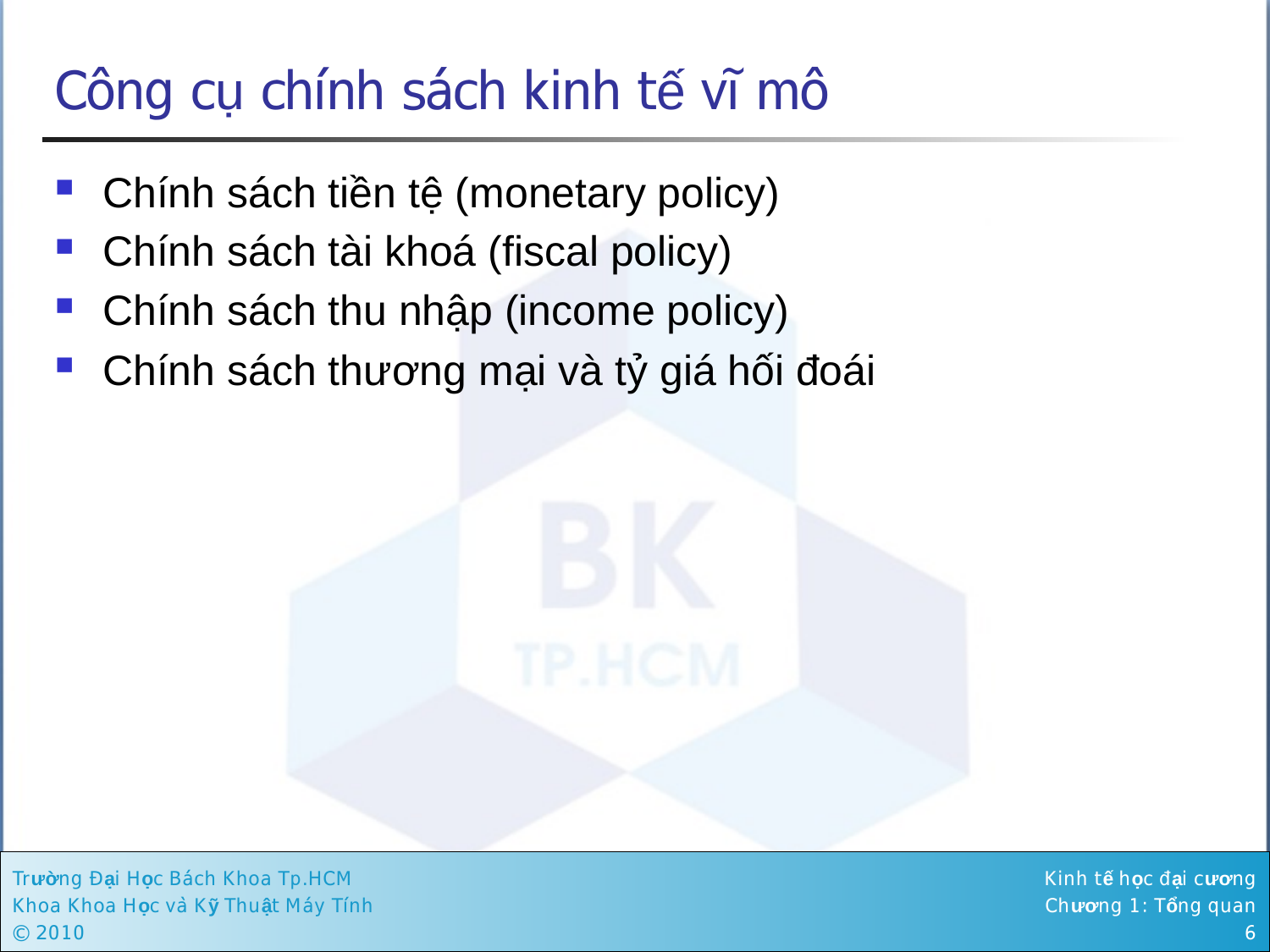

# Công cụ chính sách kinh tế vĩ mô
Chính sách tiền tệ (monetary policy)
Chính sách tài khoá (fiscal policy)
Chính sách thu nhập (income policy)
Chính sách thương mại và tỷ giá hối đoái